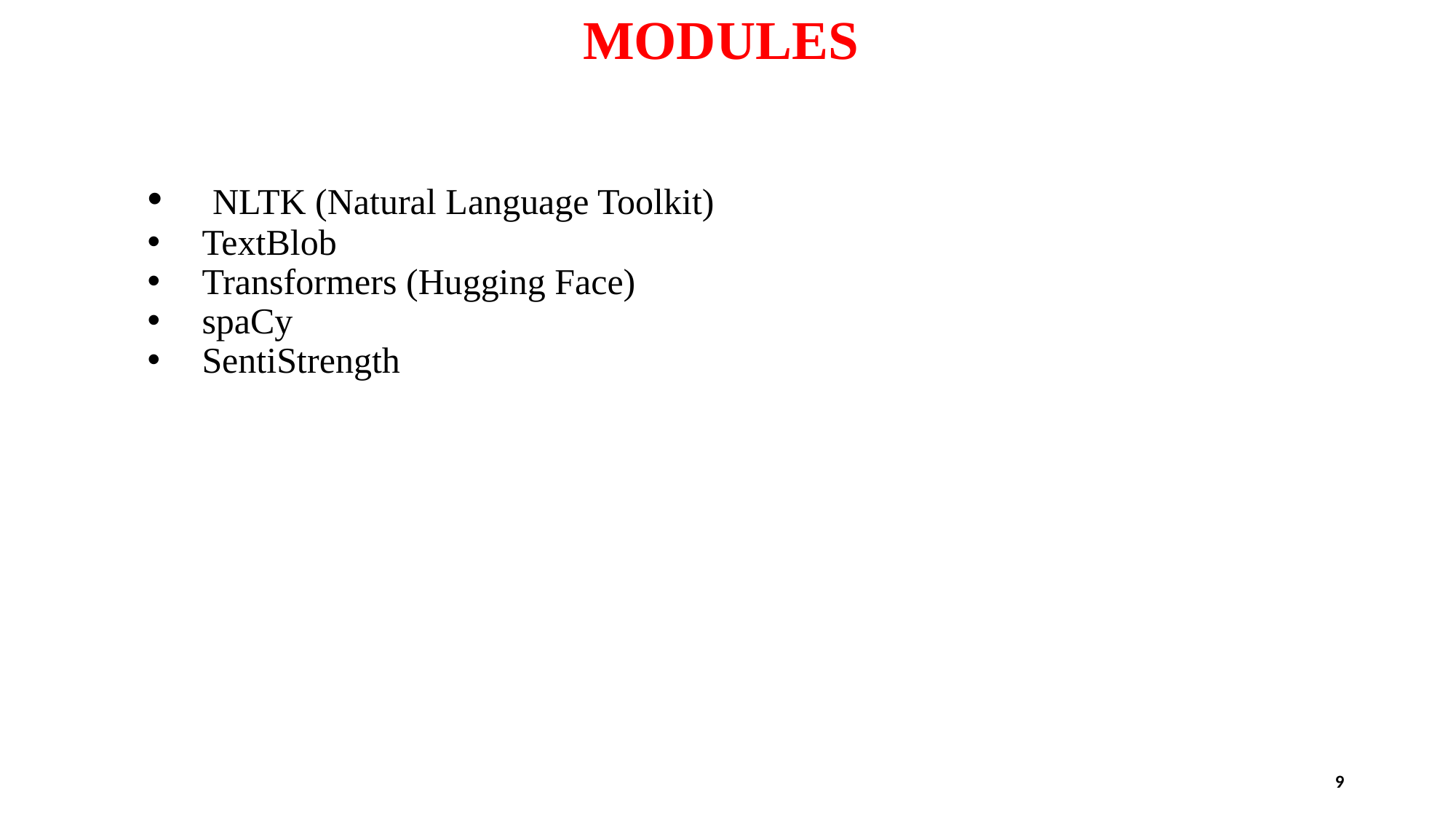

# MODULES
 NLTK (Natural Language Toolkit)
TextBlob
Transformers (Hugging Face)
spaCy
SentiStrength

9